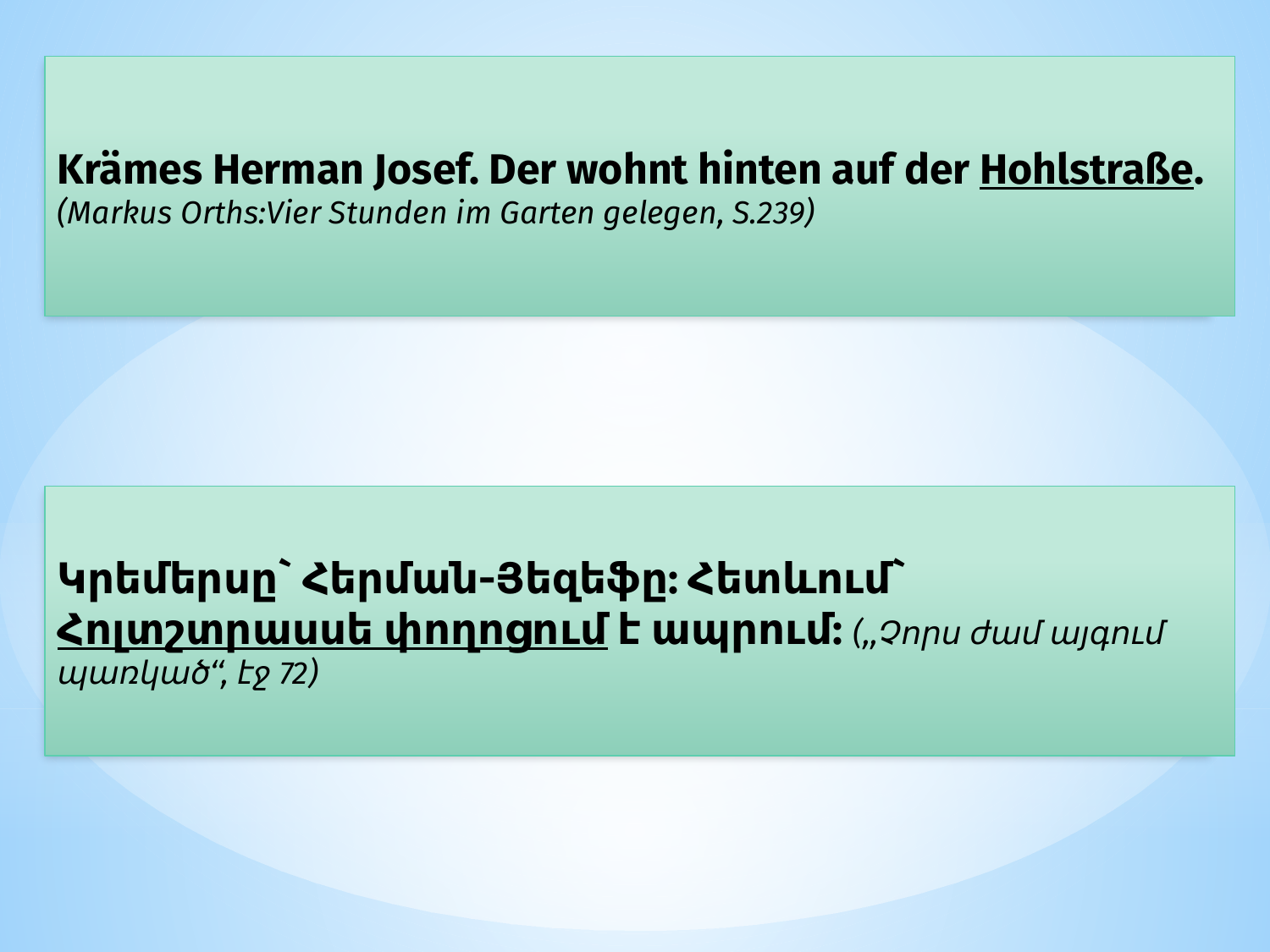

Krämes Herman Josef. Der wohnt hinten auf der Hohlstraße. (Markus Orths:Vier Stunden im Garten gelegen, S.239)
Կրեմերսը` Հերման-Յեզեֆը: Հետևում` Հոլտշտրասսե փողոցում է ապրում: (,,Չորս ժամ այգում պառկած‘‘, էջ 72)